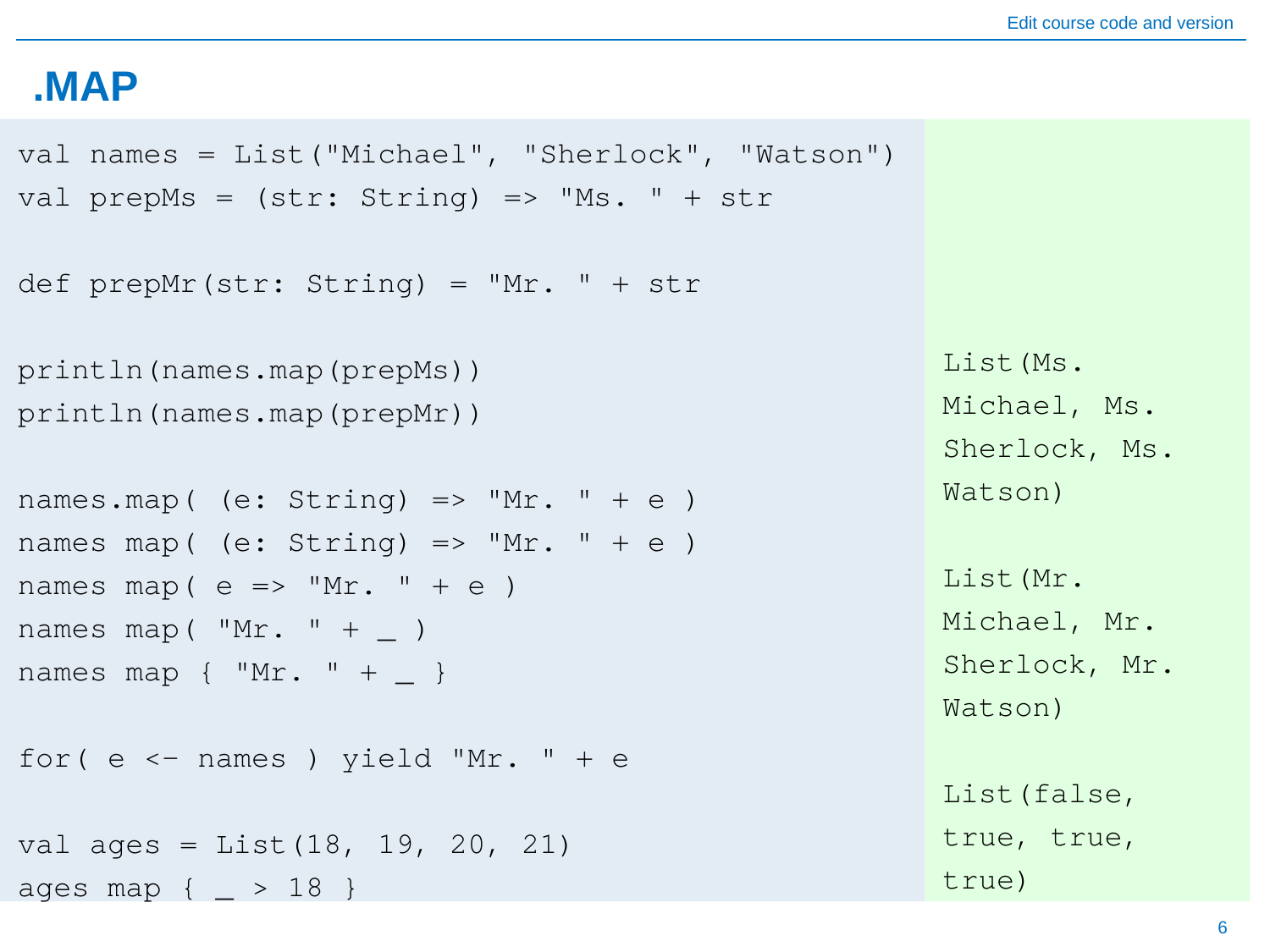

# .MAP
List(Ms. Michael, Ms. Sherlock, Ms. Watson)

List(Mr. Michael, Mr. Sherlock, Mr. Watson)

List(false, true, true, true)
val names = List("Michael", "Sherlock", "Watson")
val prepMs = (str: String) => "Ms. " + str

def prepMr(str: String) = "Mr. " + str
println(names.map(prepMs))
println(names.map(prepMr))
names.map( (e: String) => "Mr. " + e )
names map( (e: String) => "Mr. " + e )
names map( e => "Mr. " + e )
names map( "Mr. " + _ )
names map { "Mr. " + _ }
for( e <- names ) yield "Mr. " + e
val ages = List(18, 19, 20, 21)
ages map { _ > 18 }